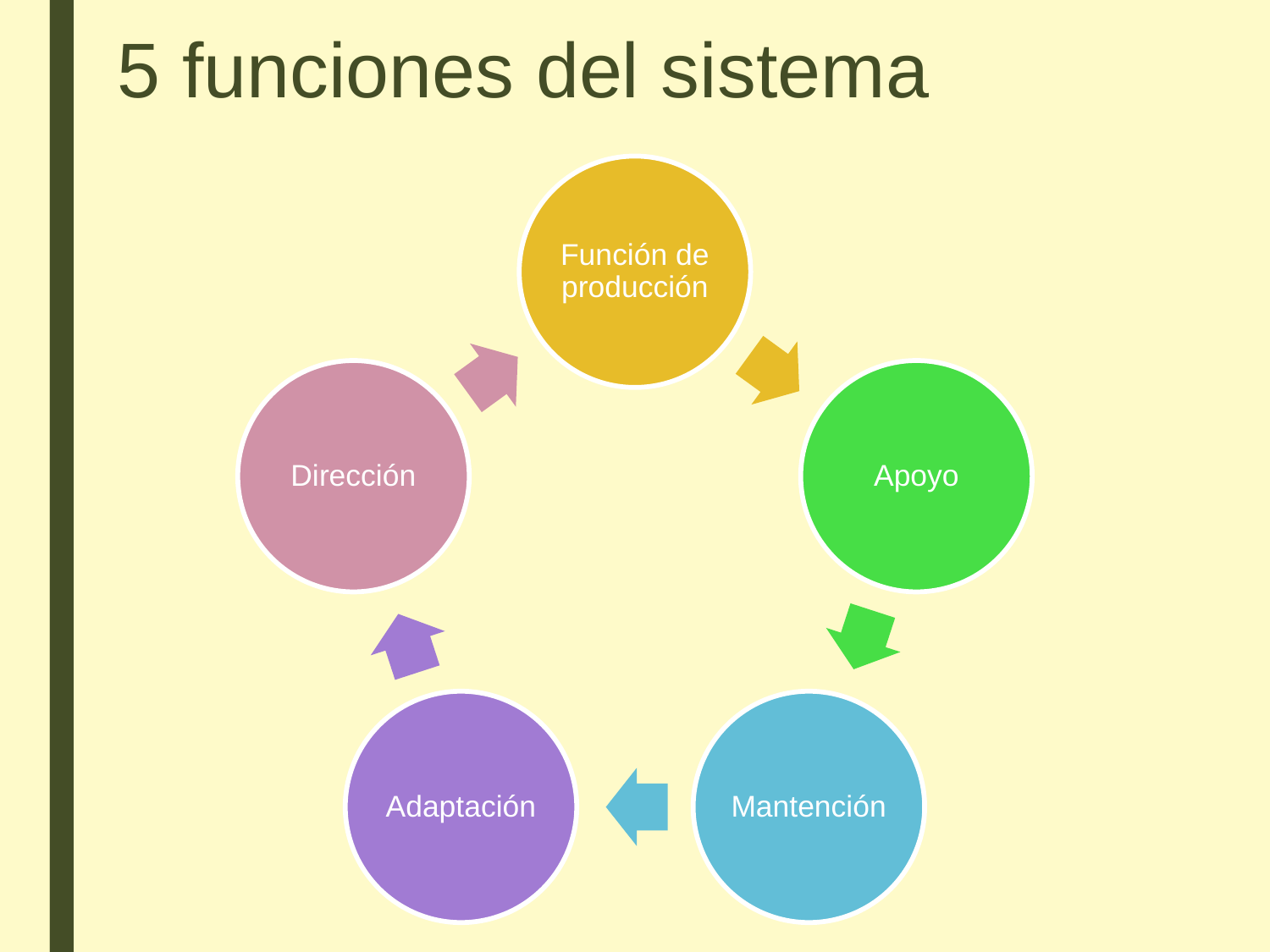

# 5 funciones del sistema
Función de producción

Apoyo

Mantención

Adaptación

Dirección